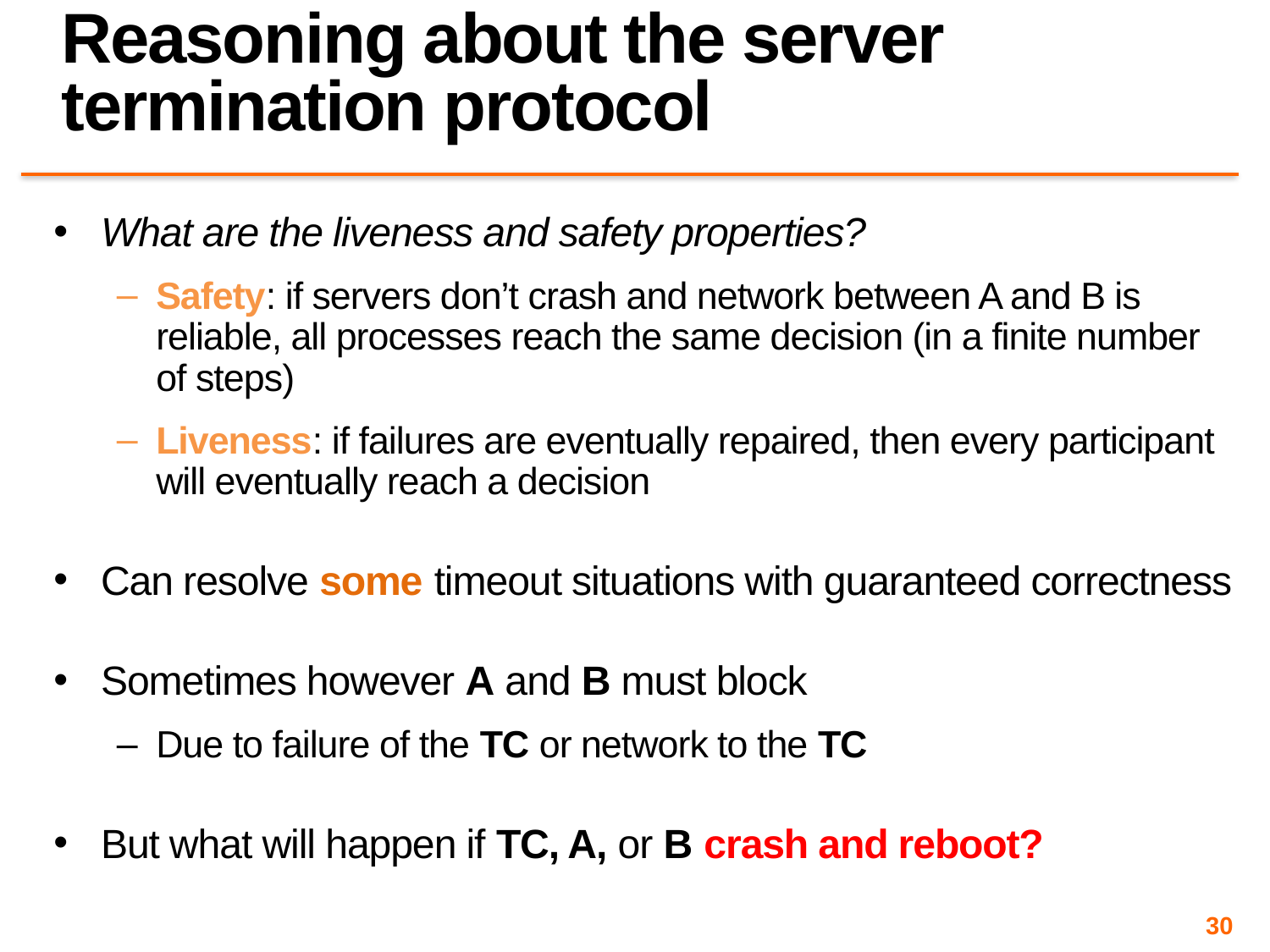

# Reasoning about the server termination protocol
What are the liveness and safety properties?
Safety: if servers don’t crash and network between A and B is reliable, all processes reach the same decision (in a finite number of steps)
Liveness: if failures are eventually repaired, then every participant will eventually reach a decision
Can resolve some timeout situations with guaranteed correctness
Sometimes however A and B must block
Due to failure of the TC or network to the TC
But what will happen if TC, A, or B crash and reboot?

30